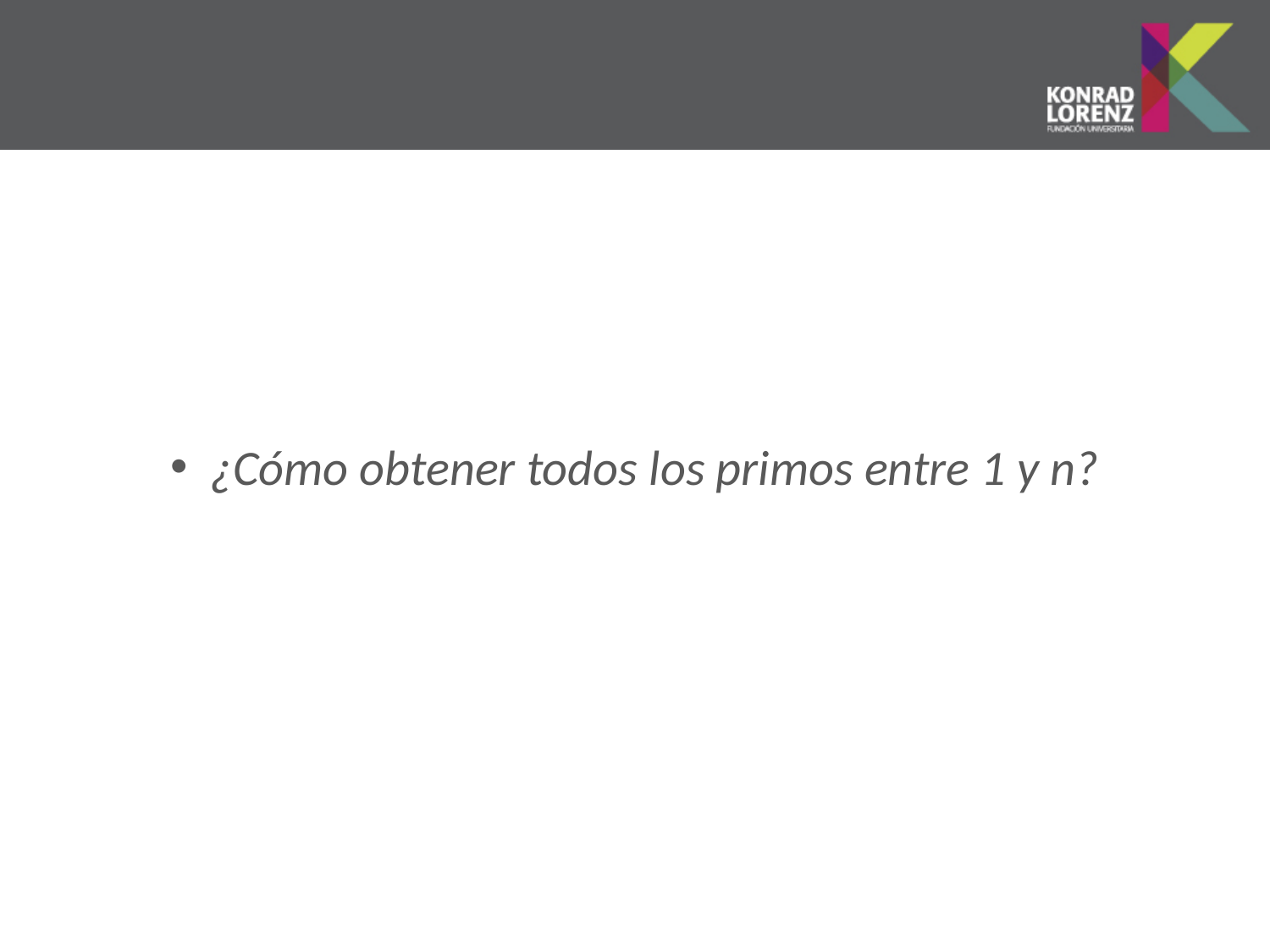

#

¿Cómo obtener todos los primos entre 1 y n?